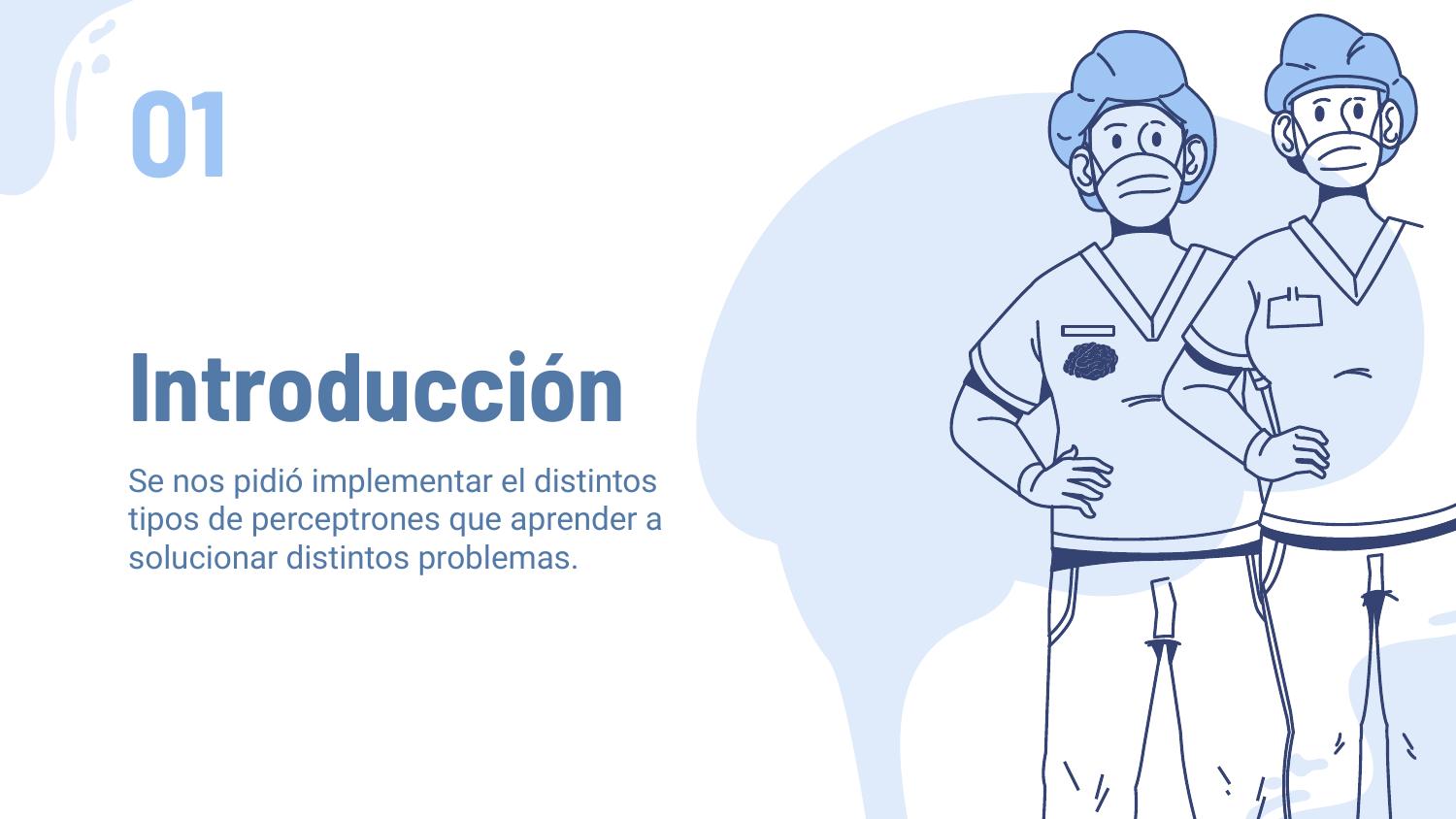

01
# Introducción

Se nos pidió implementar el distintos tipos de perceptrones que aprender a solucionar distintos problemas.